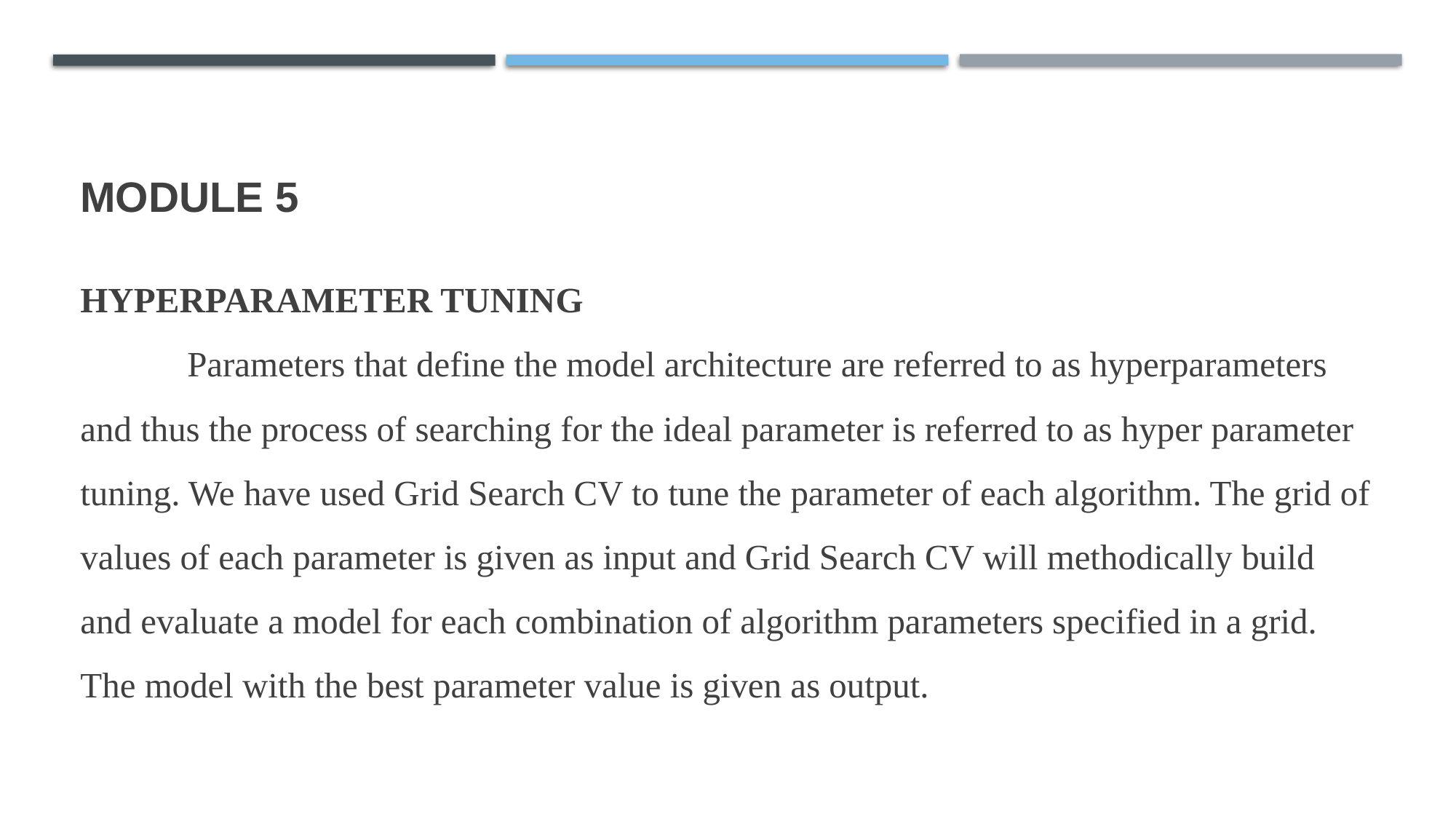

# Module 5
HYPERPARAMETER TUNING
	Parameters that define the model architecture are referred to as hyperparameters and thus the process of searching for the ideal parameter is referred to as hyper parameter tuning. We have used Grid Search CV to tune the parameter of each algorithm. The grid of values of each parameter is given as input and Grid Search CV will methodically build and evaluate a model for each combination of algorithm parameters specified in a grid. The model with the best parameter value is given as output.